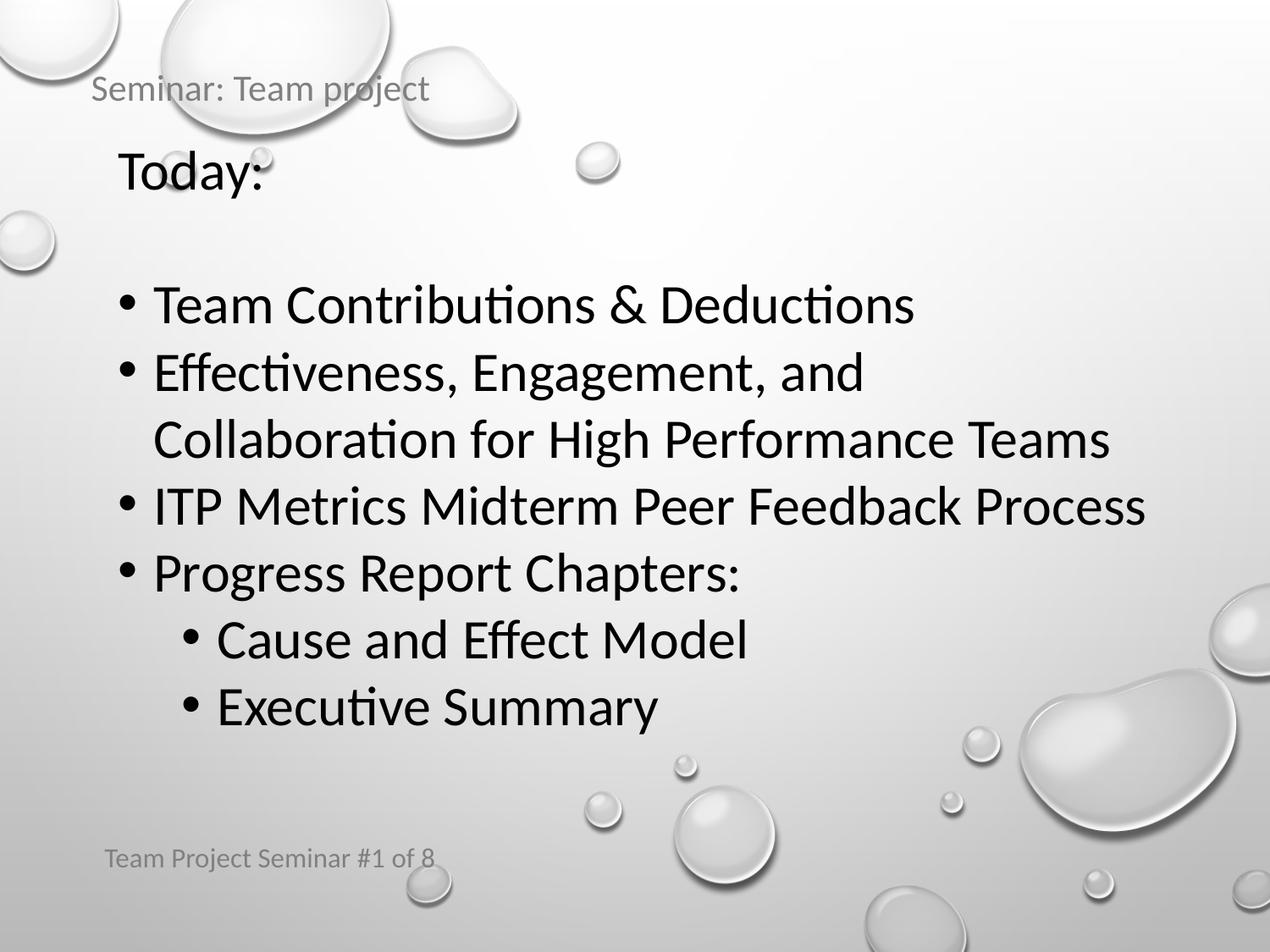

Seminar: Team project
Today:

Team Contributions & Deductions
Effectiveness, Engagement, and Collaboration for High Performance Teams
ITP Metrics Midterm Peer Feedback Process
Progress Report Chapters:
Cause and Effect Model
Executive Summary

Team Project Seminar #1 of 8